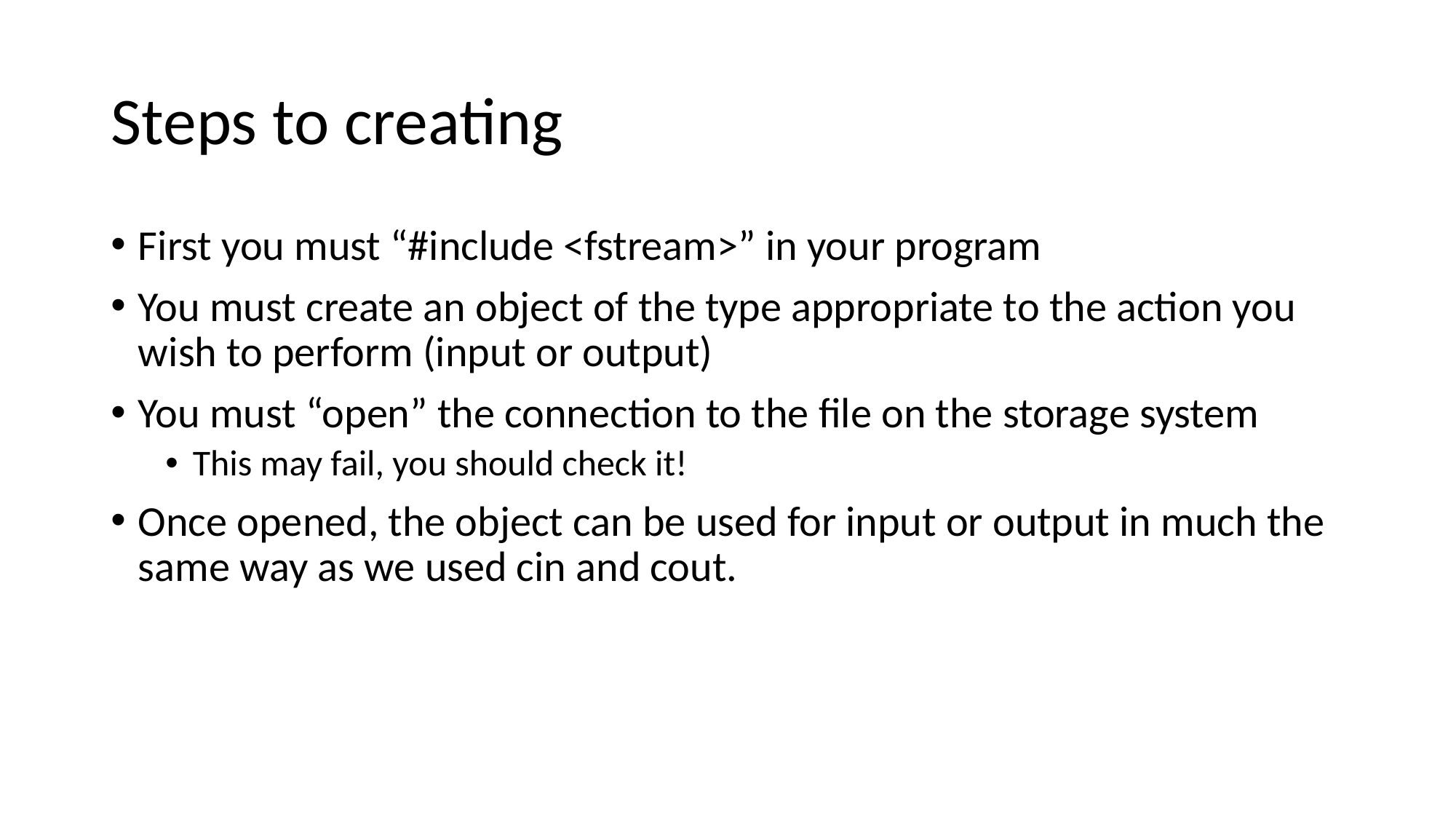

# Steps to creating
First you must “#include <fstream>” in your program
You must create an object of the type appropriate to the action you wish to perform (input or output)
You must “open” the connection to the file on the storage system
This may fail, you should check it!
Once opened, the object can be used for input or output in much the same way as we used cin and cout.